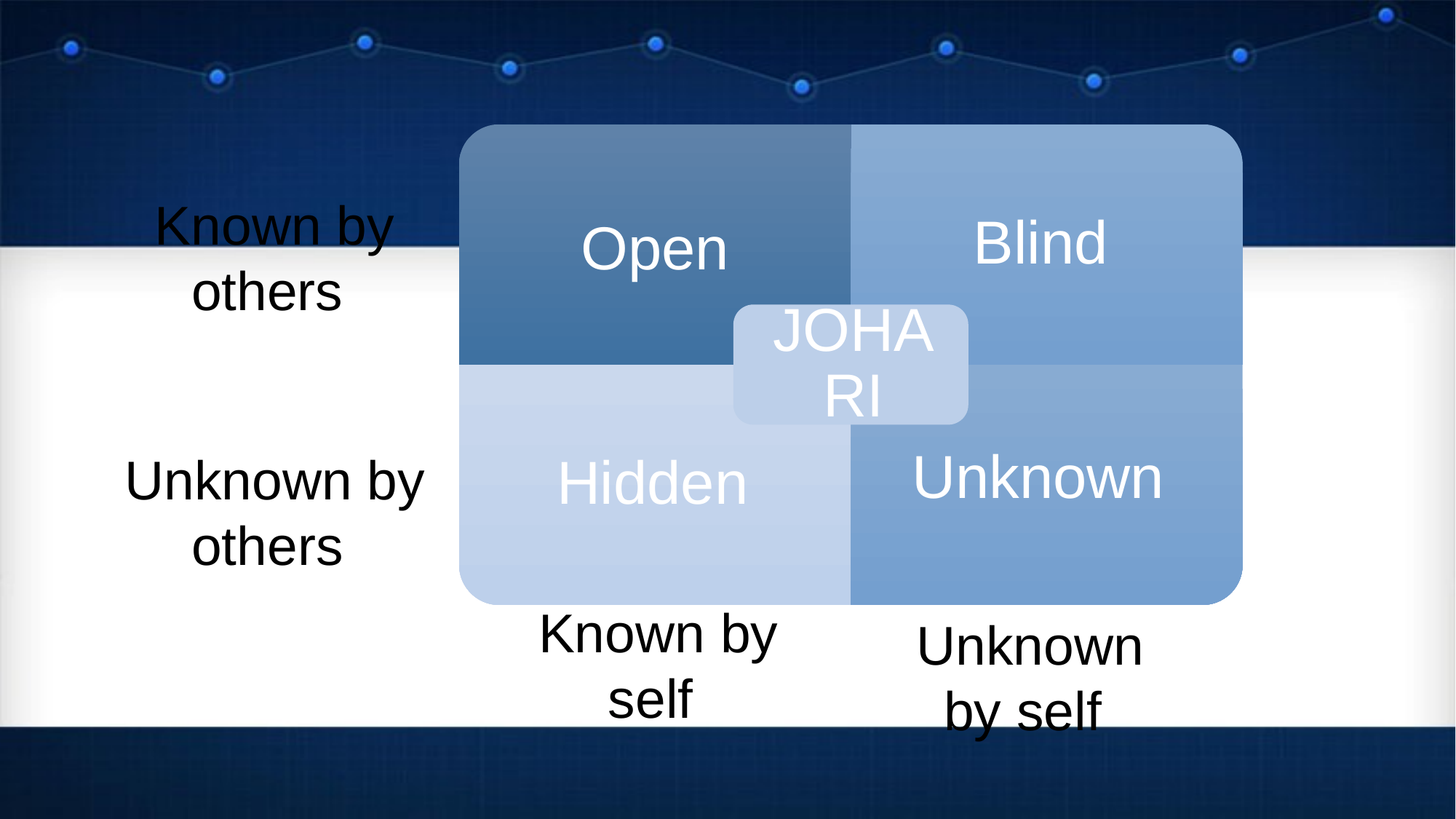

Open
Blind
Hidden
Unknown
JOHARI
Known by others
Unknown by others
Known by self
Unknown by self